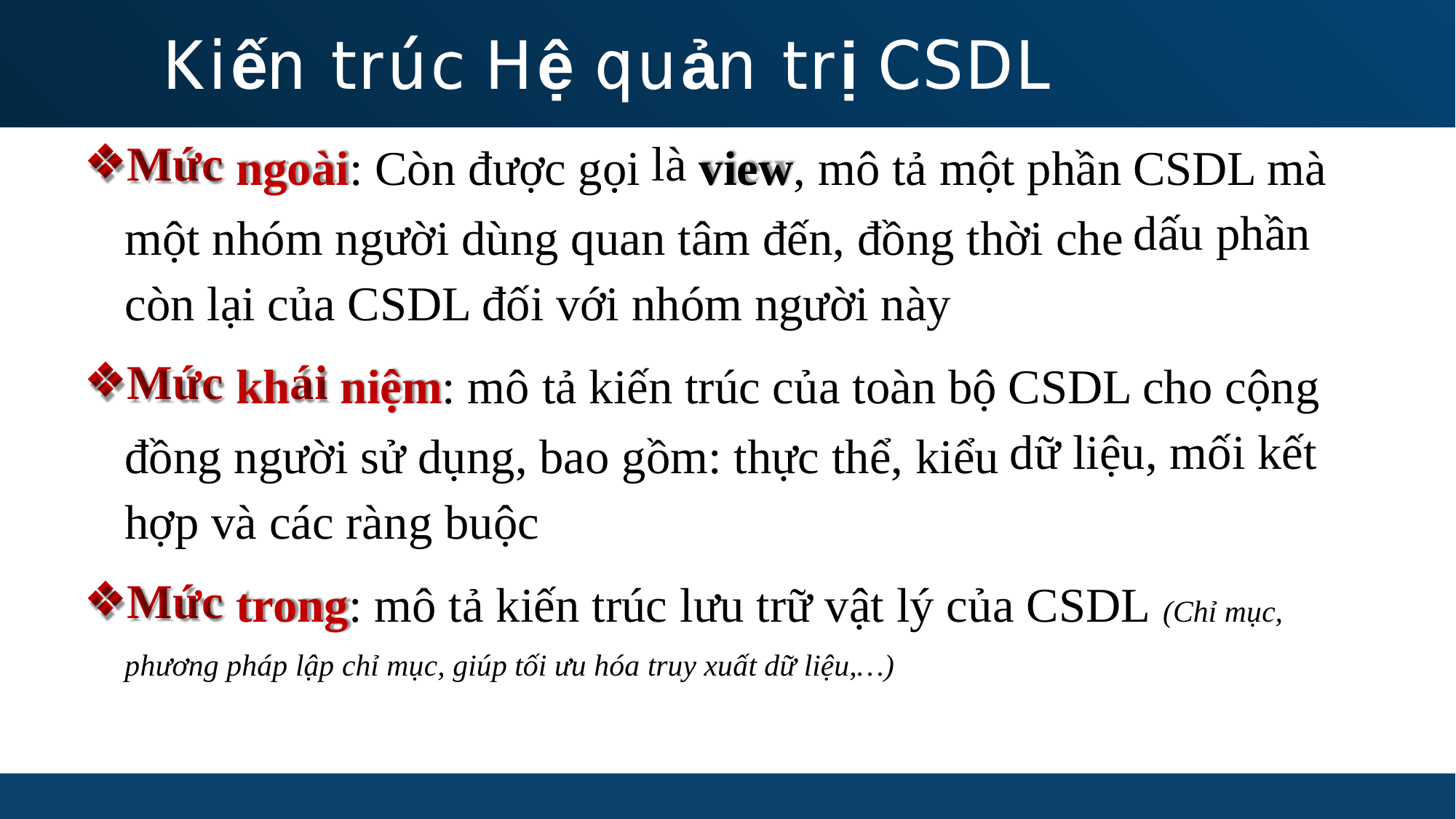

Kiến
trúc
Hệ
quản
trị
CSDL
❖

Mức

là

ngoài: Còn được gọi
view, mô tả một phần
CSDL mà
dấu phần
một nhóm người dùng quan tâm đến, đồng thời che
còn lại của CSDL đối với nhóm người này
❖

Mức

ái

kh
niệm: mô tả kiến trúc của toàn bộ
CSDL cho cộng
dữ liệu, mối kết
đồng người sử dụng, bao gồm: thực thể, kiểu
hợp và các ràng buộc
❖

Mức

trong: mô tả kiến trúc lưu trữ vật lý của CSDL (Chỉ mục, phương pháp lập chỉ mục, giúp tối ưu hóa truy xuất dữ liệu,…)